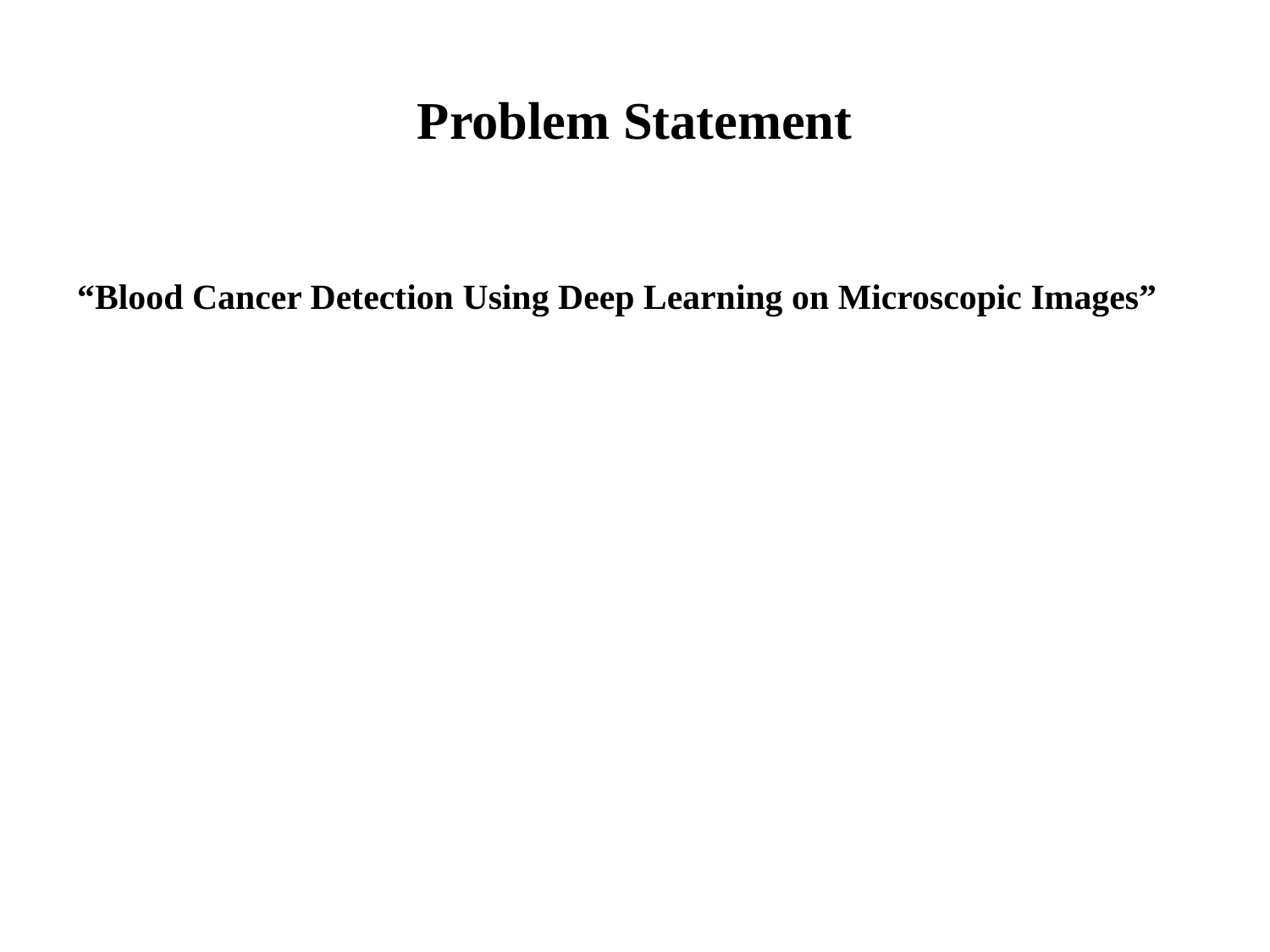

# Problem Statement
“Blood Cancer Detection Using Deep Learning on Microscopic Images”